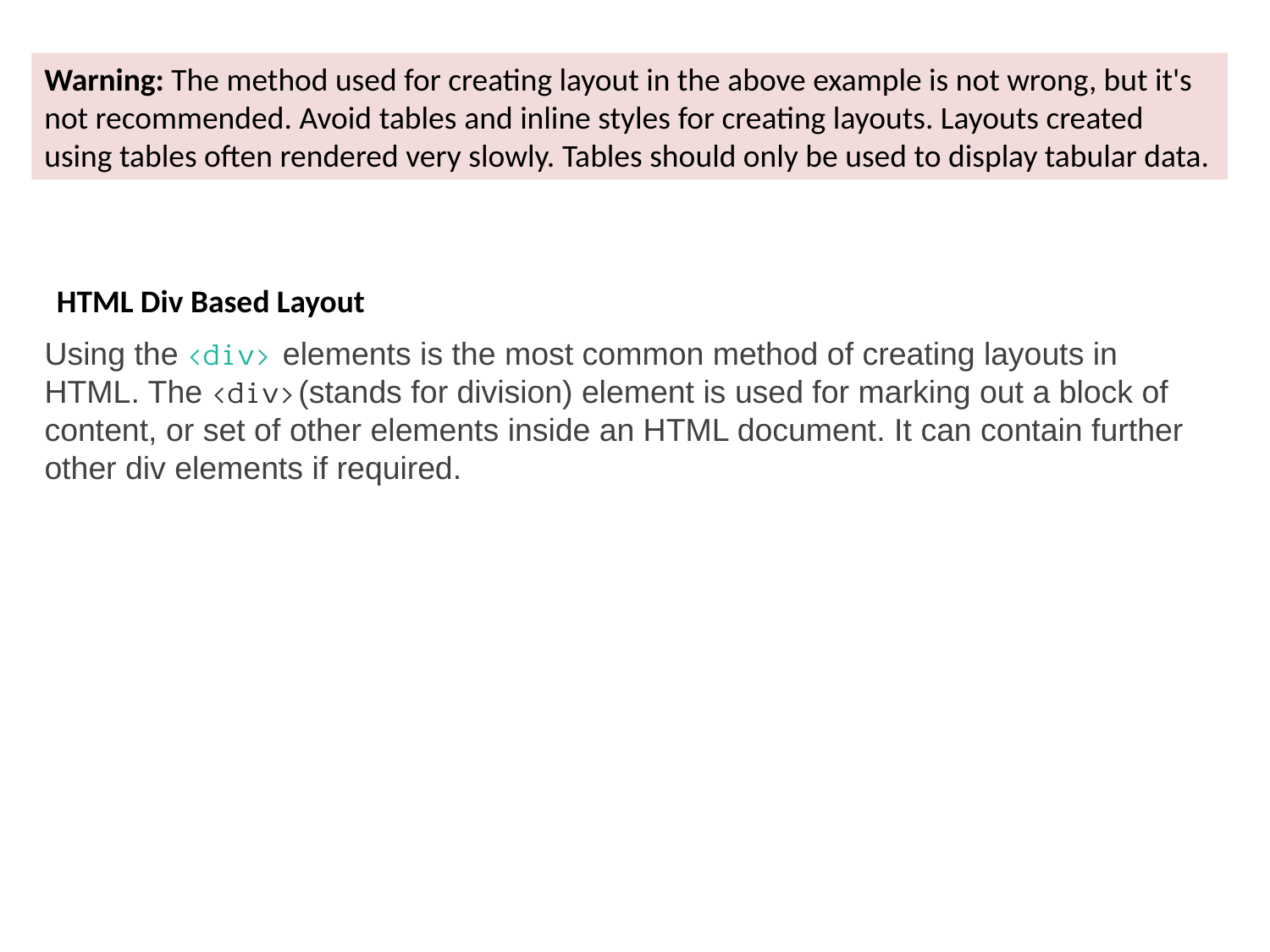

Warning: The method used for creating layout in the above example is not wrong, but it's not recommended. Avoid tables and inline styles for creating layouts. Layouts created using tables often rendered very slowly. Tables should only be used to display tabular data.
HTML Div Based Layout
Using the <div> elements is the most common method of creating layouts in HTML. The <div>(stands for division) element is used for marking out a block of content, or set of other elements inside an HTML document. It can contain further other div elements if required.